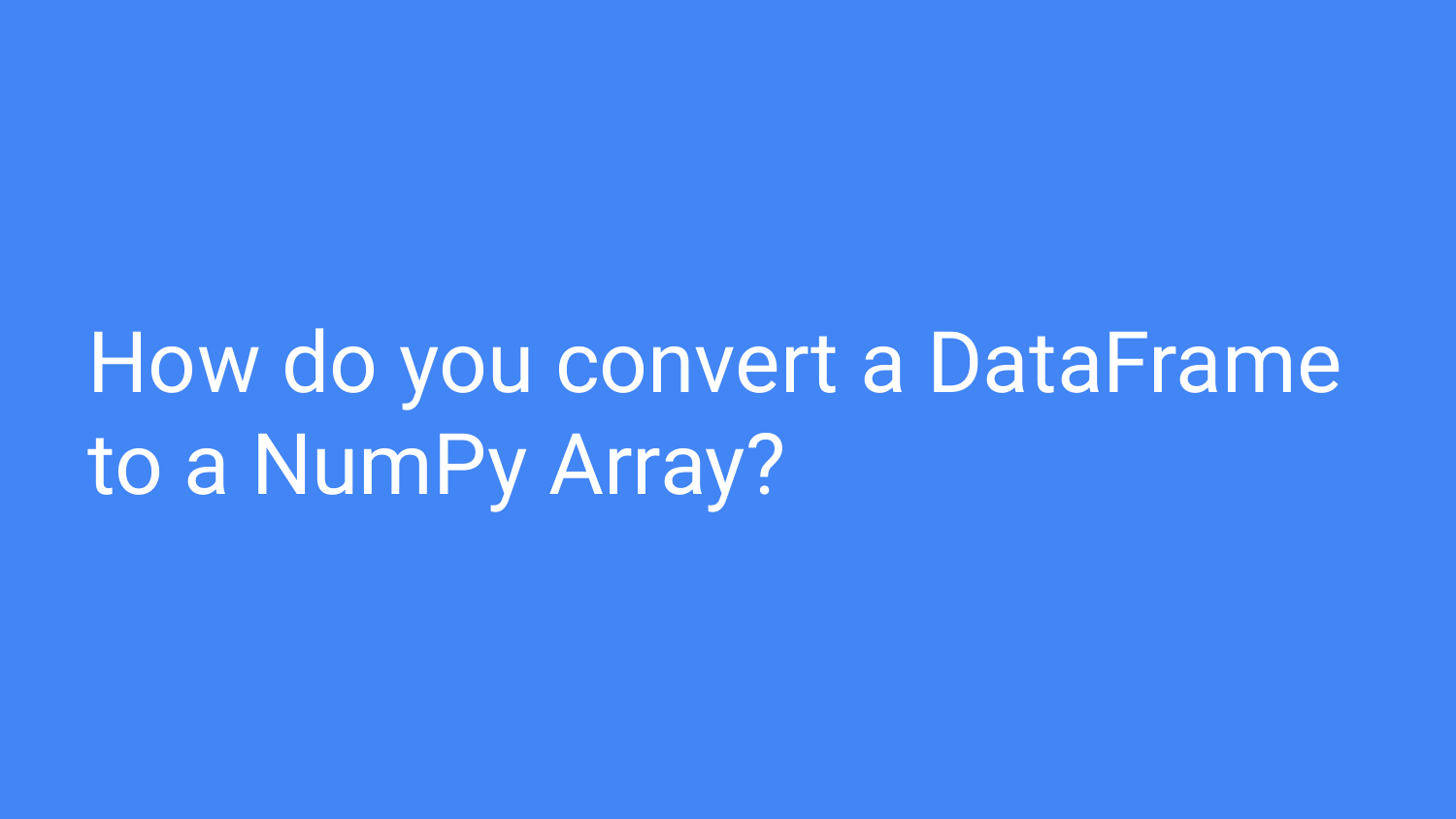

# How do you convert a DataFrame to a NumPy Array?